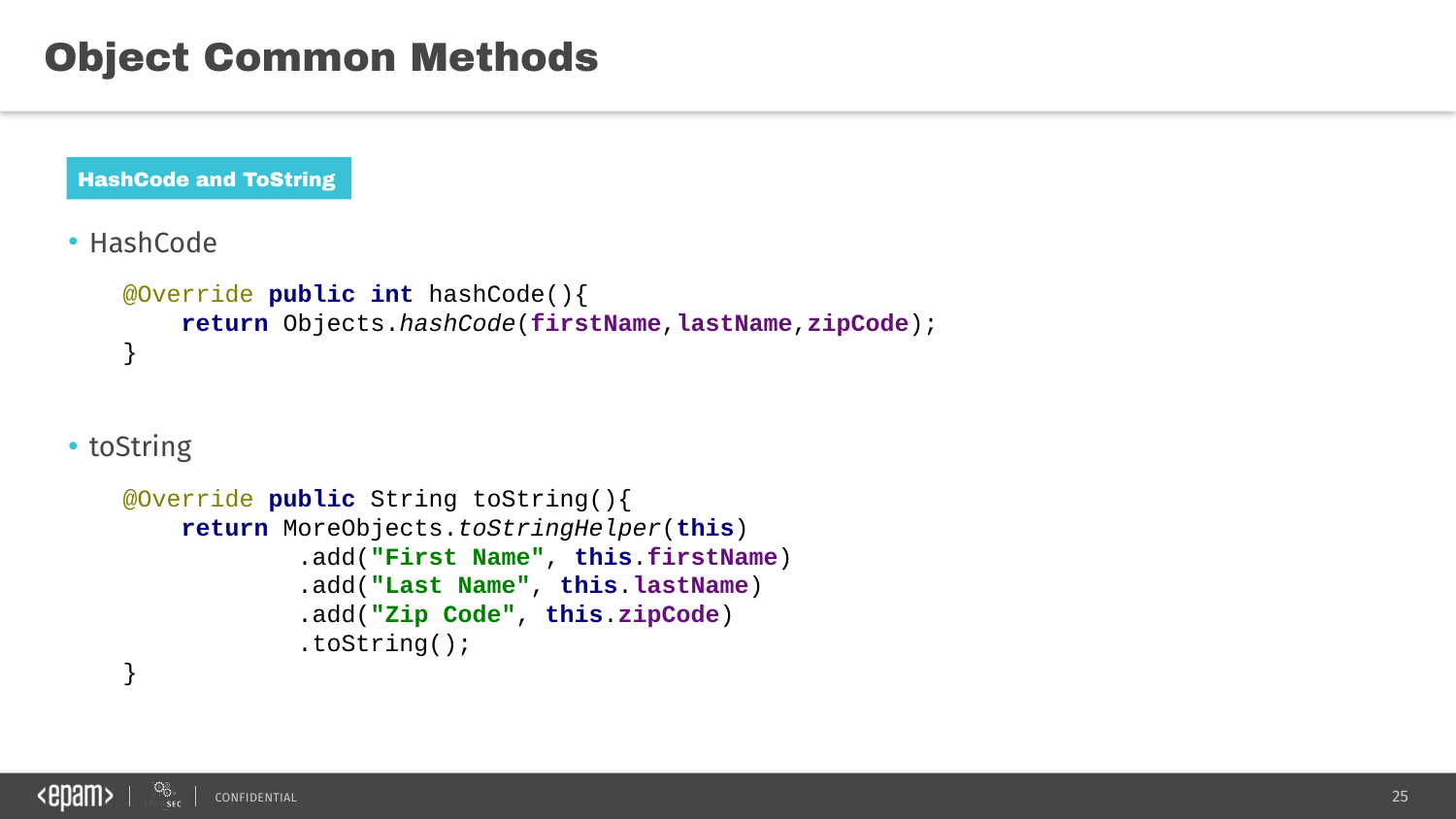

Object Common Methods
HashCode and ToString
HashCode
@Override public int hashCode(){
    return Objects.hashCode(firstName,lastName,zipCode);
}

toString
@Override public String toString(){
    return MoreObjects.toStringHelper(this)
            .add("First Name", this.firstName)
            .add("Last Name", this.lastName)
            .add("Zip Code", this.zipCode)
            .toString();
}